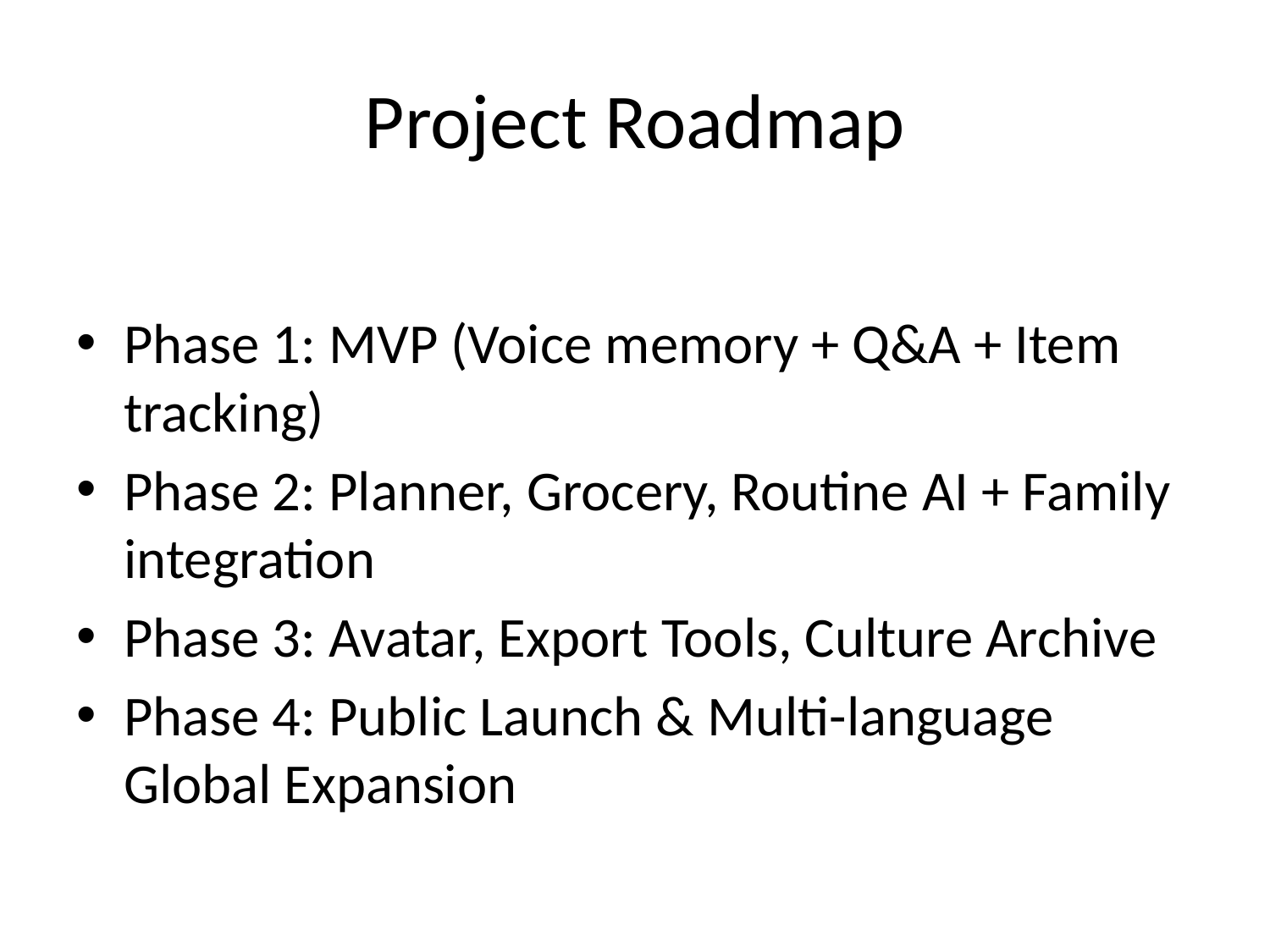

# Project Roadmap

Phase 1: MVP (Voice memory + Q&A + Item tracking)
Phase 2: Planner, Grocery, Routine AI + Family integration
Phase 3: Avatar, Export Tools, Culture Archive
Phase 4: Public Launch & Multi-language Global Expansion